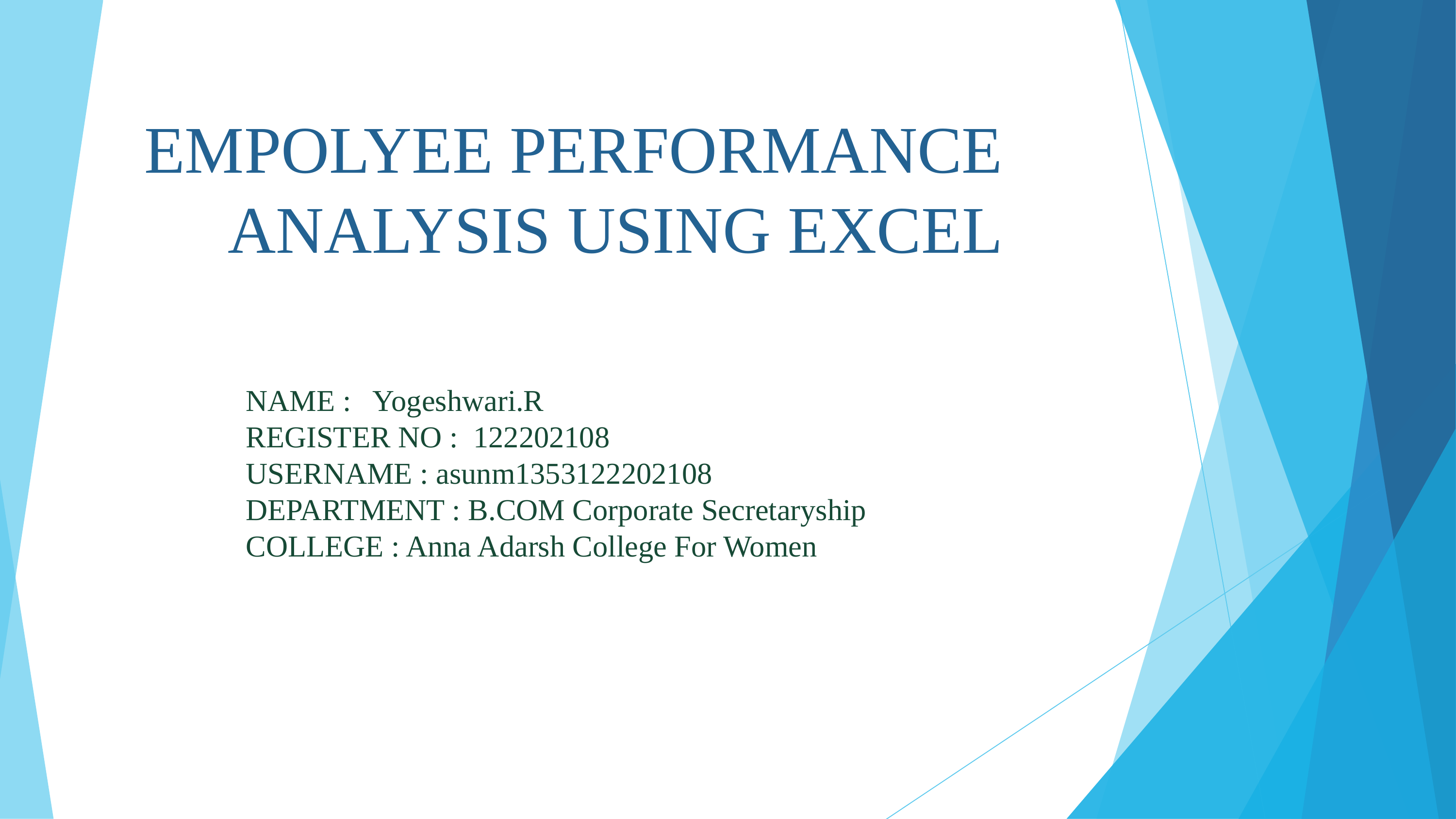

EMPOLYEE PERFORMANCE ANALYSIS USING EXCEL

NAME :   Yogeshwari.R
REGISTER NO :  122202108
USERNAME : asunm1353122202108
DEPARTMENT : B.COM Corporate Secretaryship
COLLEGE : Anna Adarsh College For Women